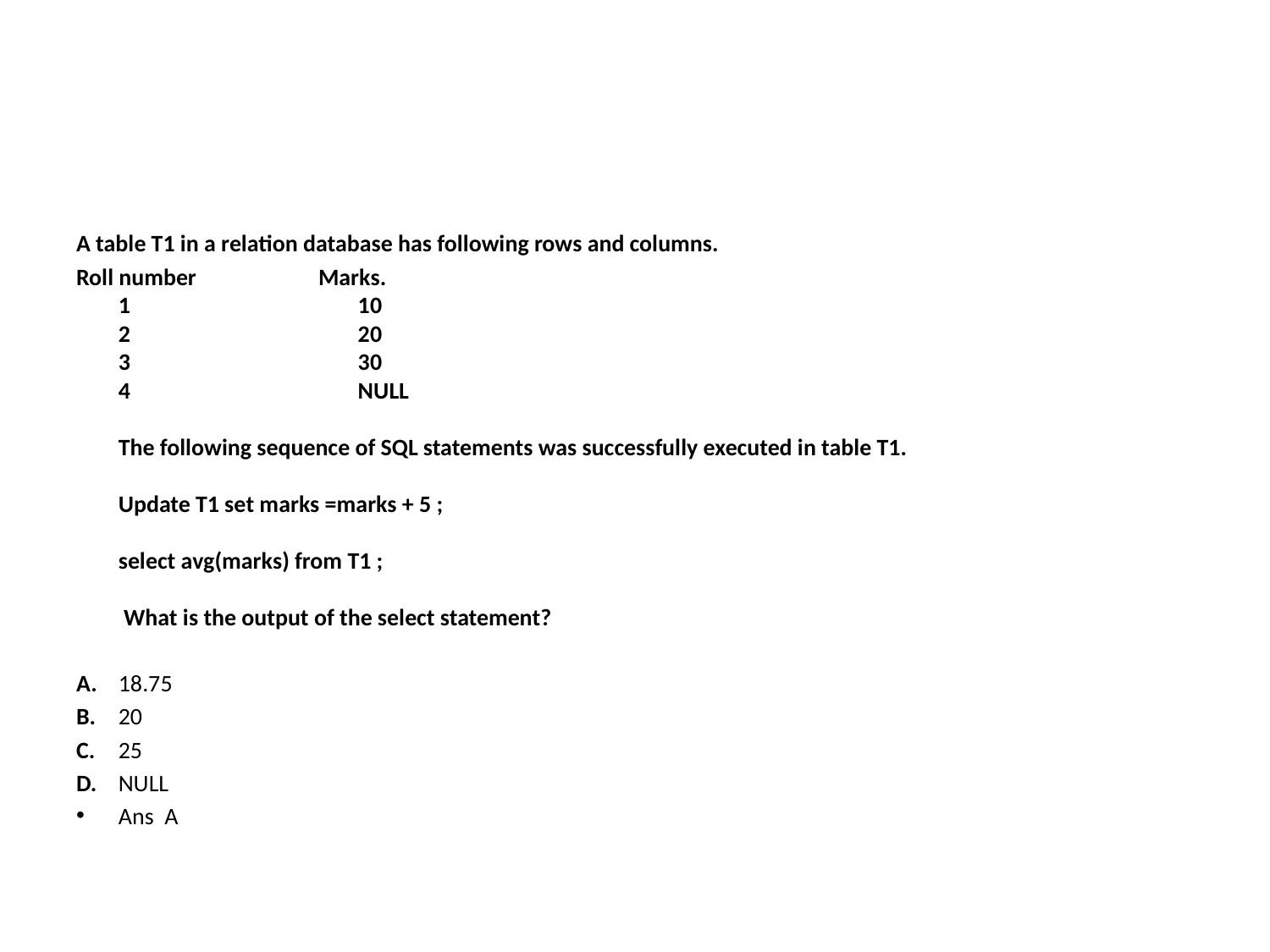

#
A table T1 in a relation database has following rows and columns.
Roll number                       Marks.
1                                           10
2                                           20
3                                           30
4                                           NULL
The following sequence of SQL statements was successfully executed in table T1.
Update T1 set marks =marks + 5 ;
select avg(marks) from T1 ;
 What is the output of the select statement?

A. 	18.75
B.  	20
C.	25
D. 	NULL
Ans  A